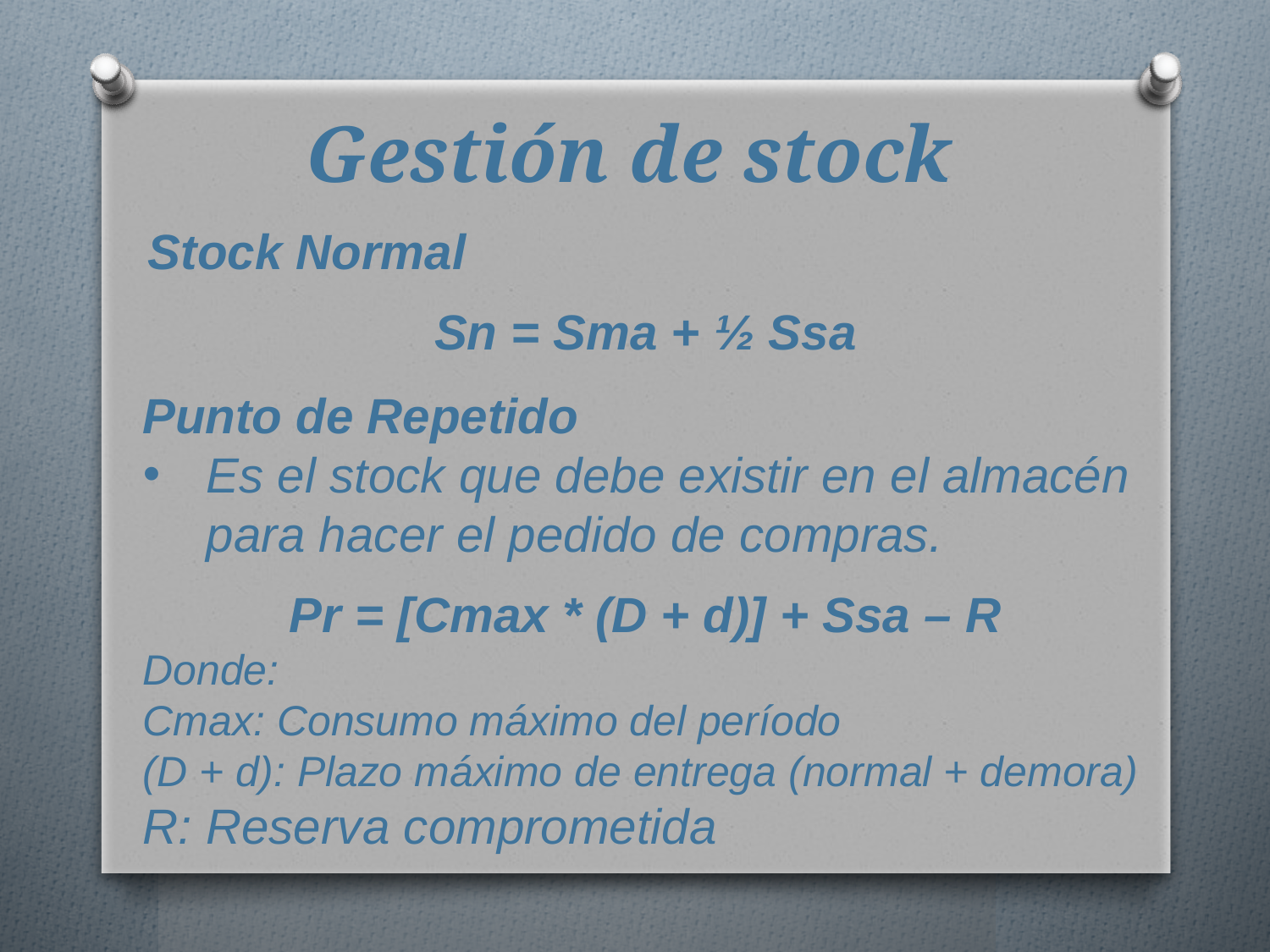

# Gestión de stock
     Stock Normal

Sn = Sma + ½ Ssa

Punto de Repetido
Es el stock que debe existir en el almacén para hacer el pedido de compras.

Pr = [Cmax * (D + d)] + Ssa – R
Donde:
Cmax: Consumo máximo del período
(D + d): Plazo máximo de entrega (normal + demora)
R: Reserva comprometida